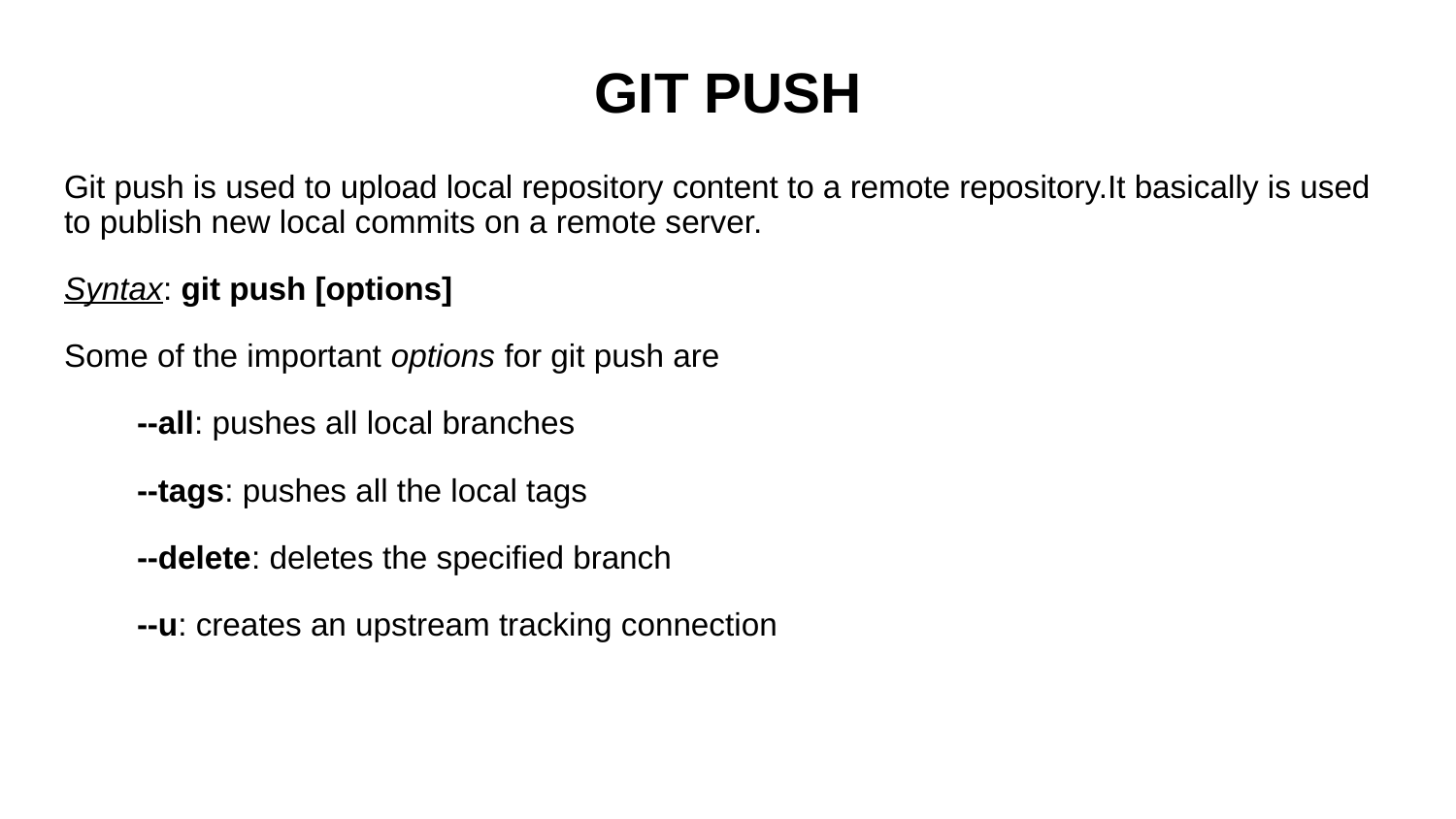

# GIT PUSH
Git push is used to upload local repository content to a remote repository.It basically is used to publish new local commits on a remote server.
Syntax: git push [options]
Some of the important options for git push are
--all: pushes all local branches
--tags: pushes all the local tags
--delete: deletes the specified branch
--u: creates an upstream tracking connection